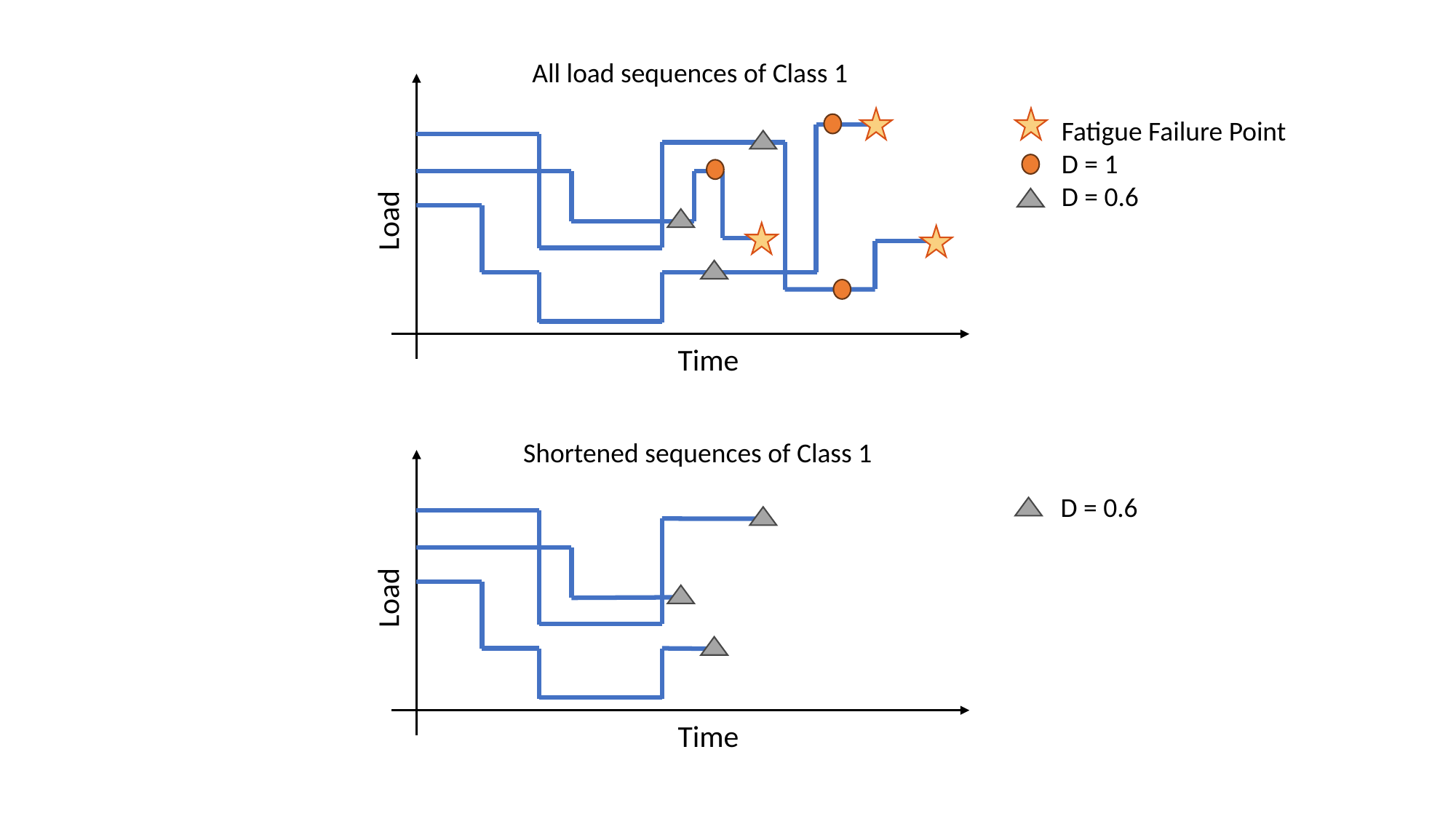

All load sequences of Class 1

Fatigue Failure Point
D = 1
D = 0.6

Load

Time
Shortened sequences of Class 1
D = 0.6

Load

Time